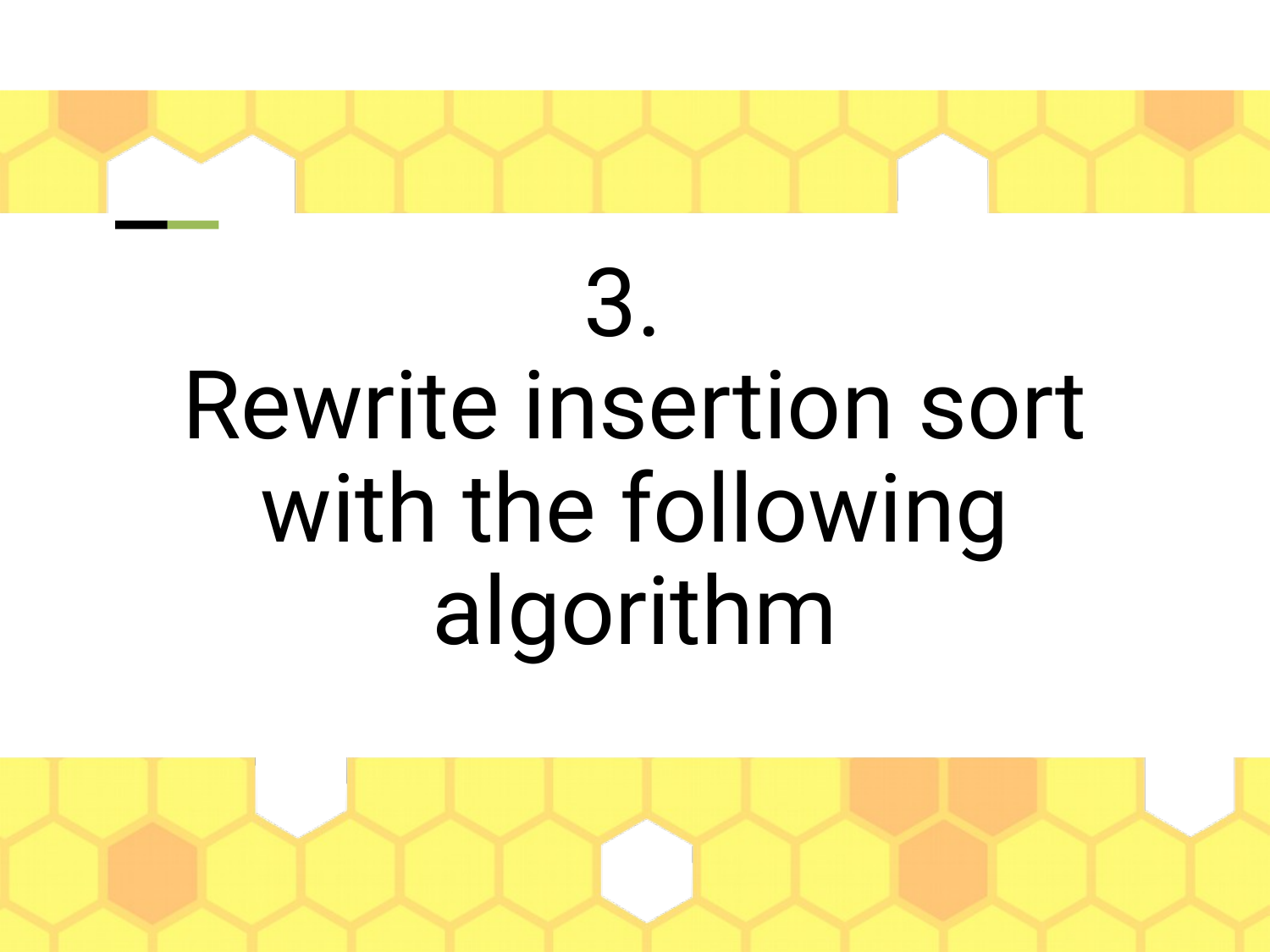

3.
Rewrite insertion sort with the following algorithm